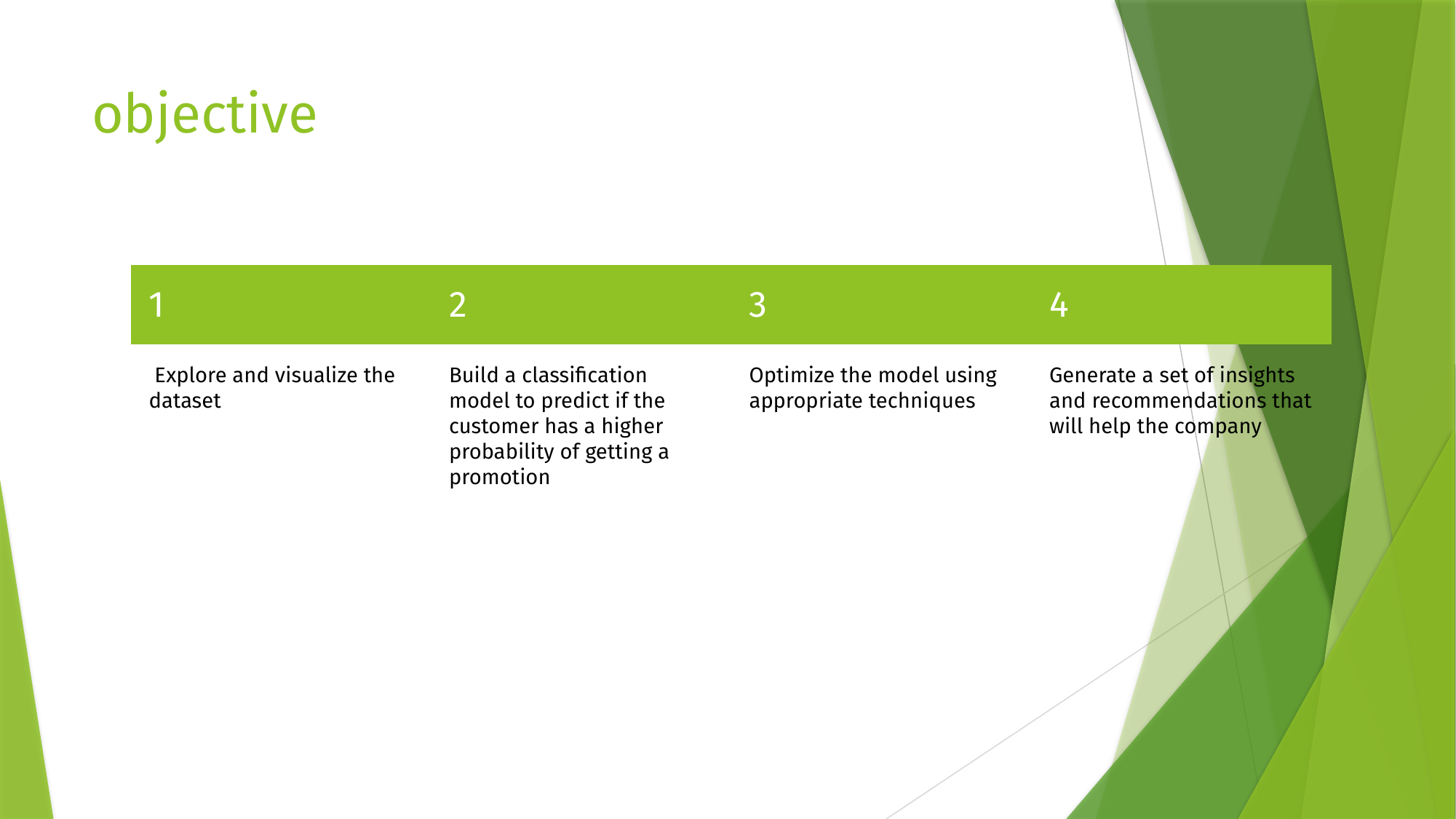

# objective
| 1 | 2 | 3 | 4 |
| --- | --- | --- | --- |
| Explore and visualize the dataset | Build a classification model to predict if the customer has a higher probability of getting a promotion | Optimize the model using appropriate techniques | Generate a set of insights and recommendations that will help the company |